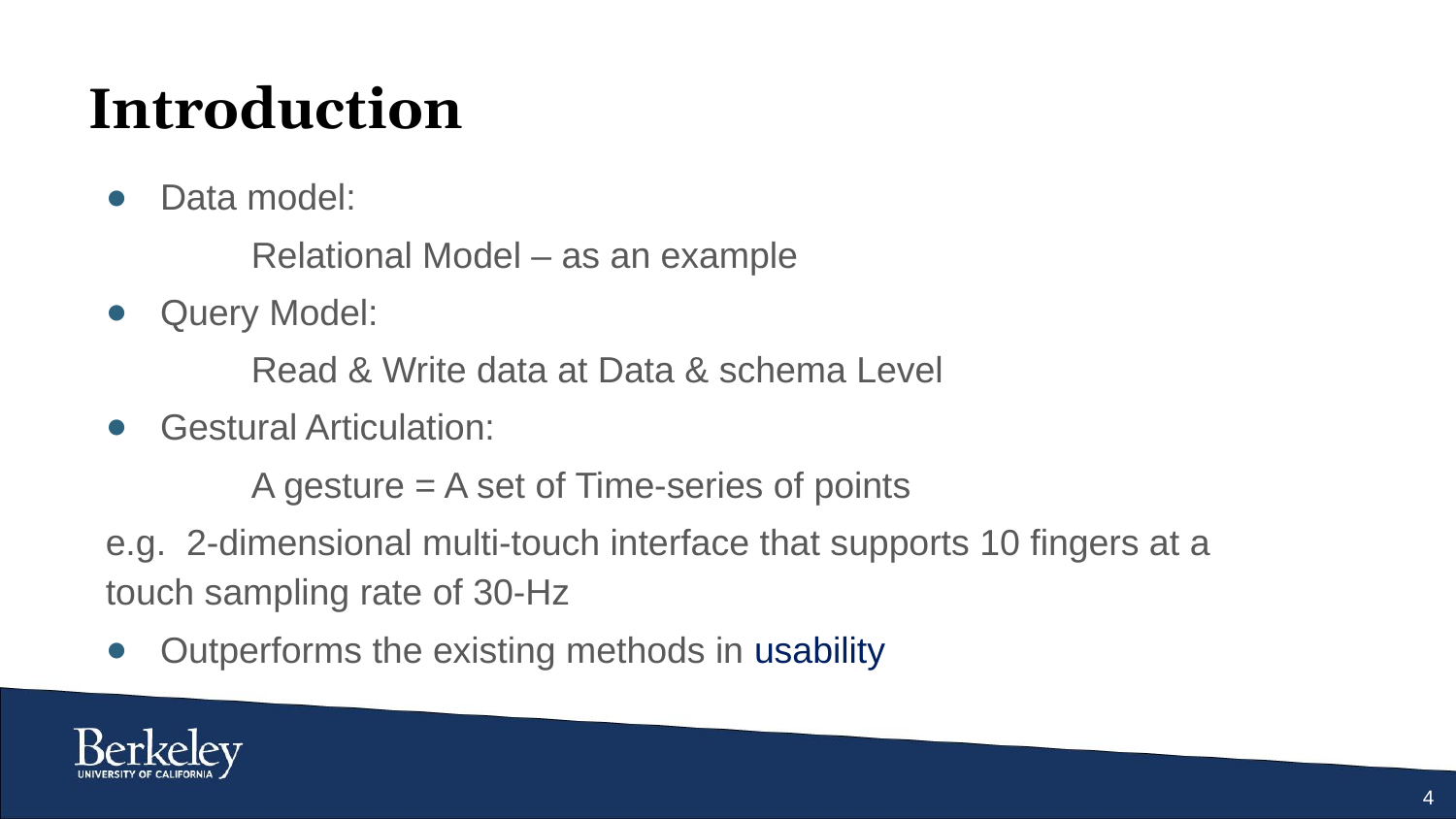

# Introduction
Data model:
	Relational Model – as an example
Query Model:
	Read & Write data at Data & schema Level
Gestural Articulation:
	A gesture = A set of Time-series of points
e.g.  2-dimensional multi-touch interface that supports 10 fingers at a touch sampling rate of 30-Hz
Outperforms the existing methods in usability
4